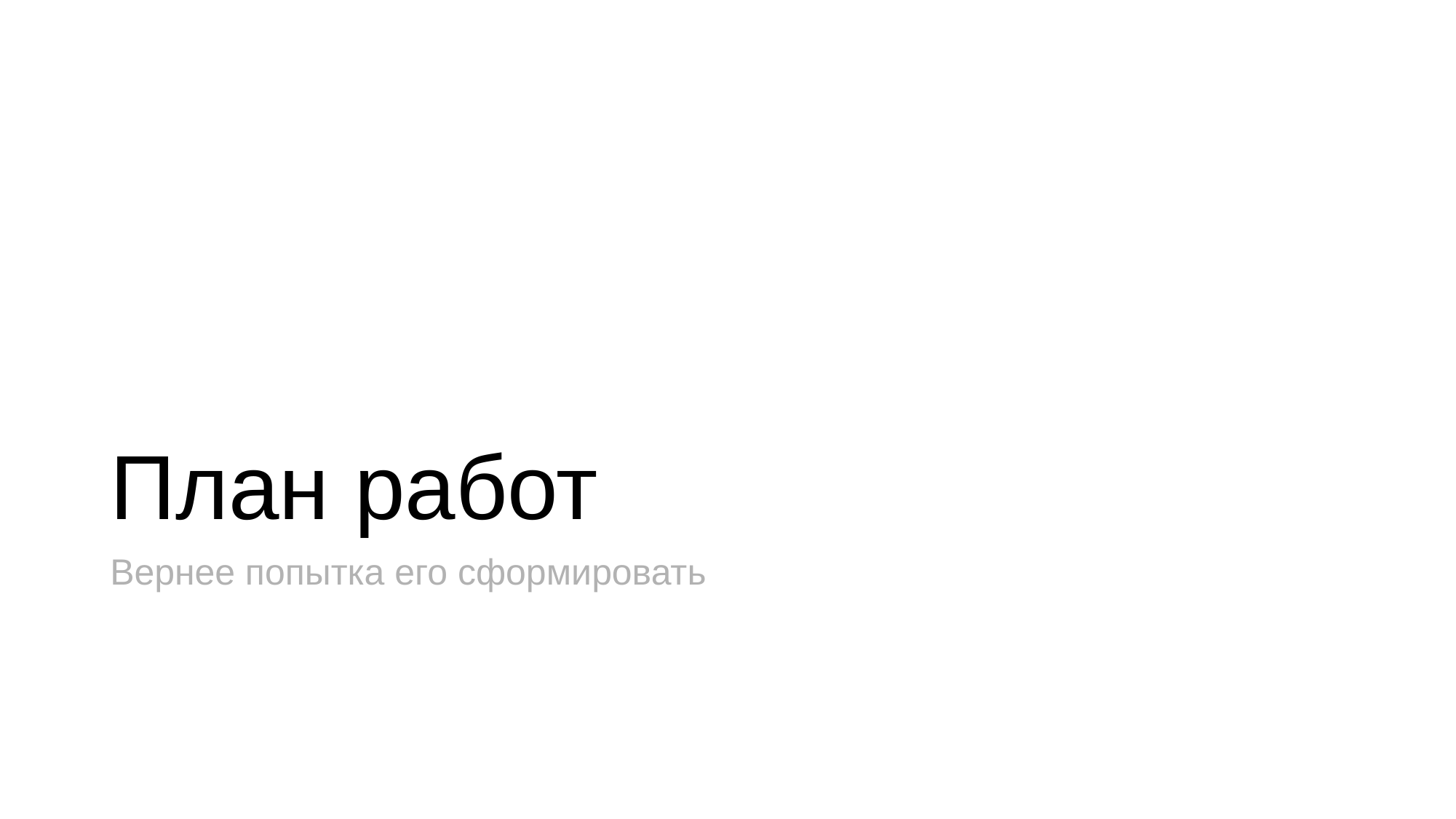

# План работ
Вернее попытка его сформировать